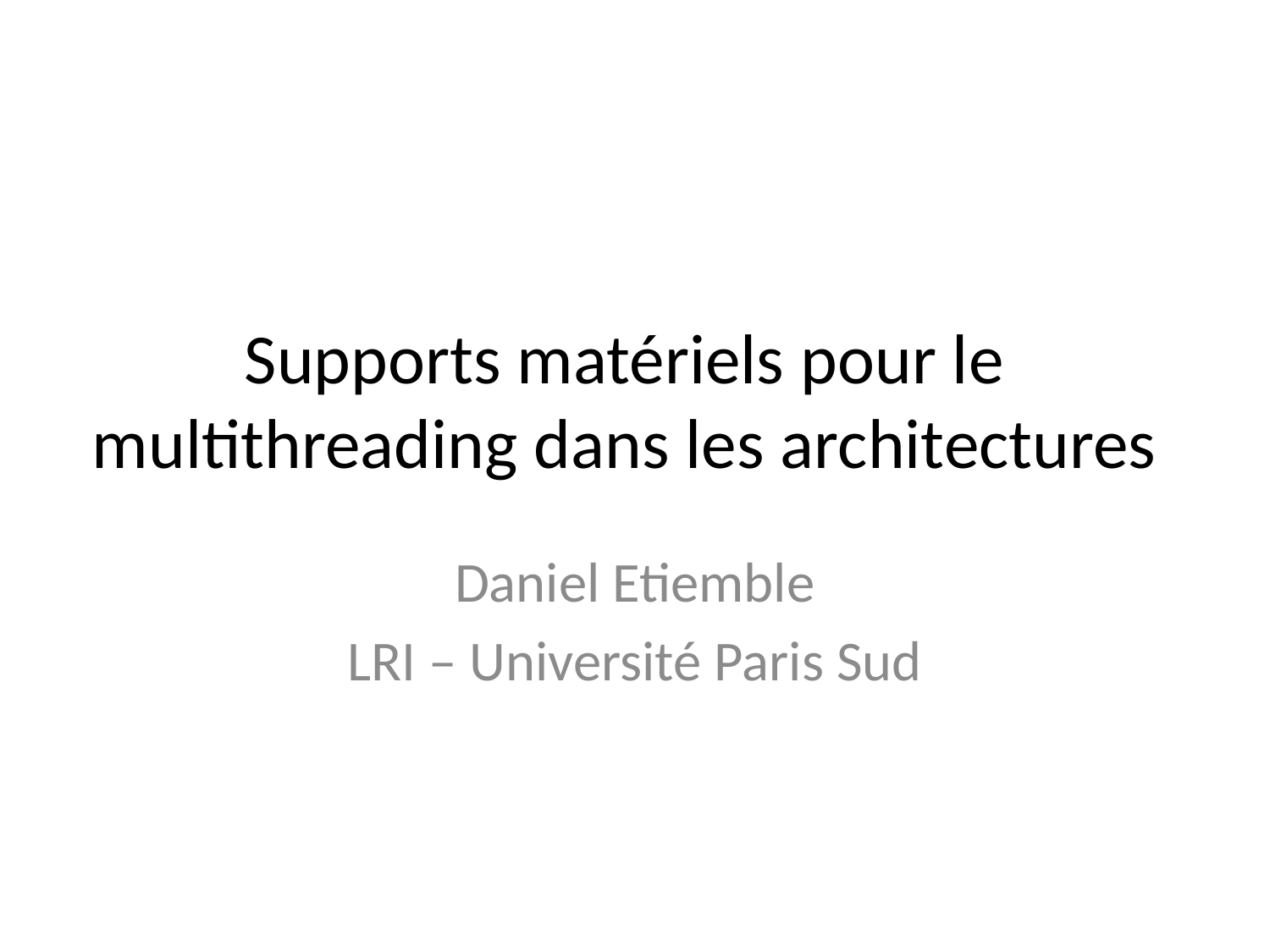

Supports matériels pour le multithreading dans les architectures
Daniel Etiemble
LRI – Université Paris Sud